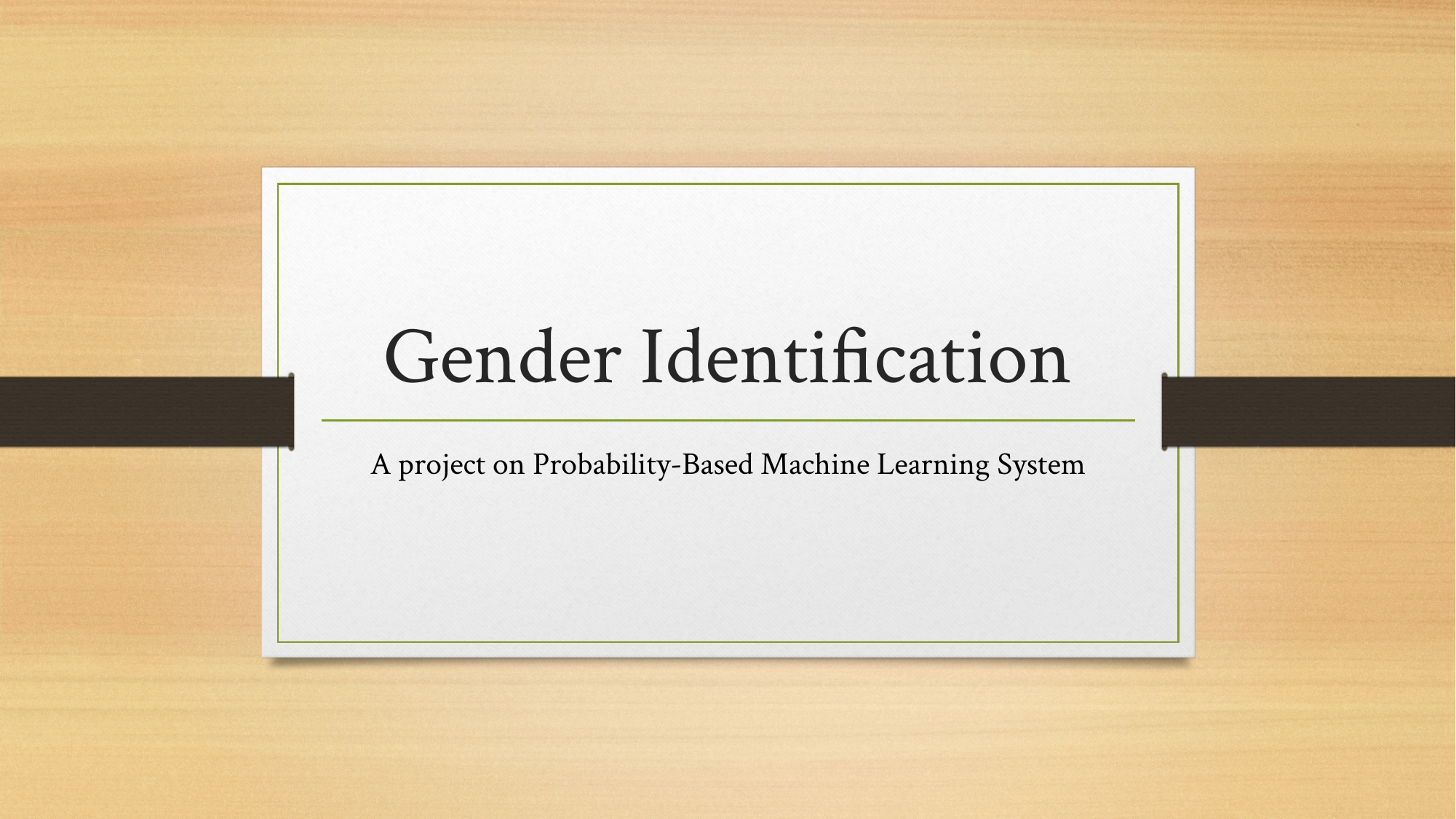

# Gender Identification
A project on Probability-Based Machine Learning System